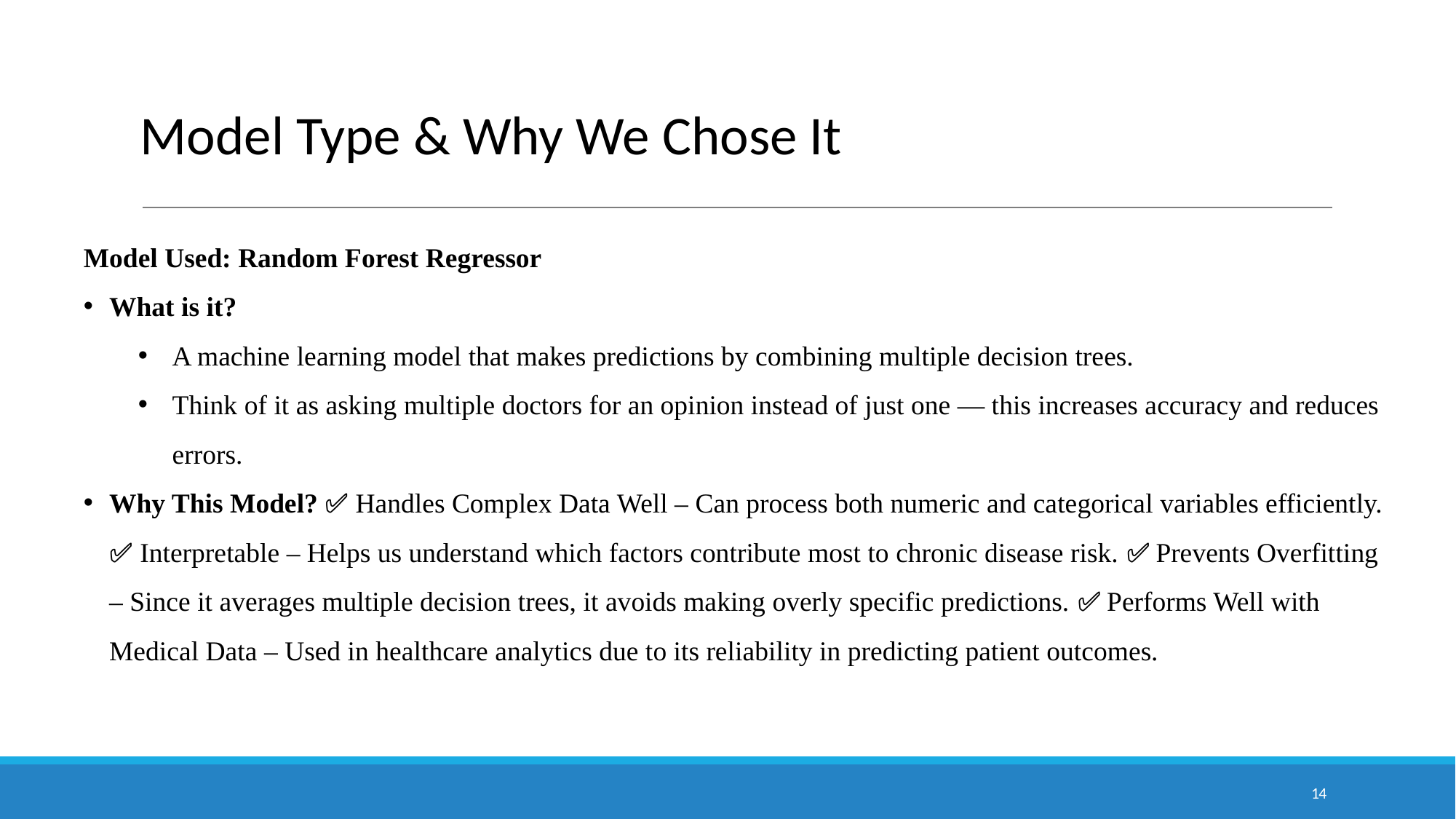

# Model Type & Why We Chose It
Model Used: Random Forest Regressor
What is it?
A machine learning model that makes predictions by combining multiple decision trees.
Think of it as asking multiple doctors for an opinion instead of just one — this increases accuracy and reduces errors.
Why This Model? ✅ Handles Complex Data Well – Can process both numeric and categorical variables efficiently. ✅ Interpretable – Helps us understand which factors contribute most to chronic disease risk. ✅ Prevents Overfitting – Since it averages multiple decision trees, it avoids making overly specific predictions. ✅ Performs Well with Medical Data – Used in healthcare analytics due to its reliability in predicting patient outcomes.
14